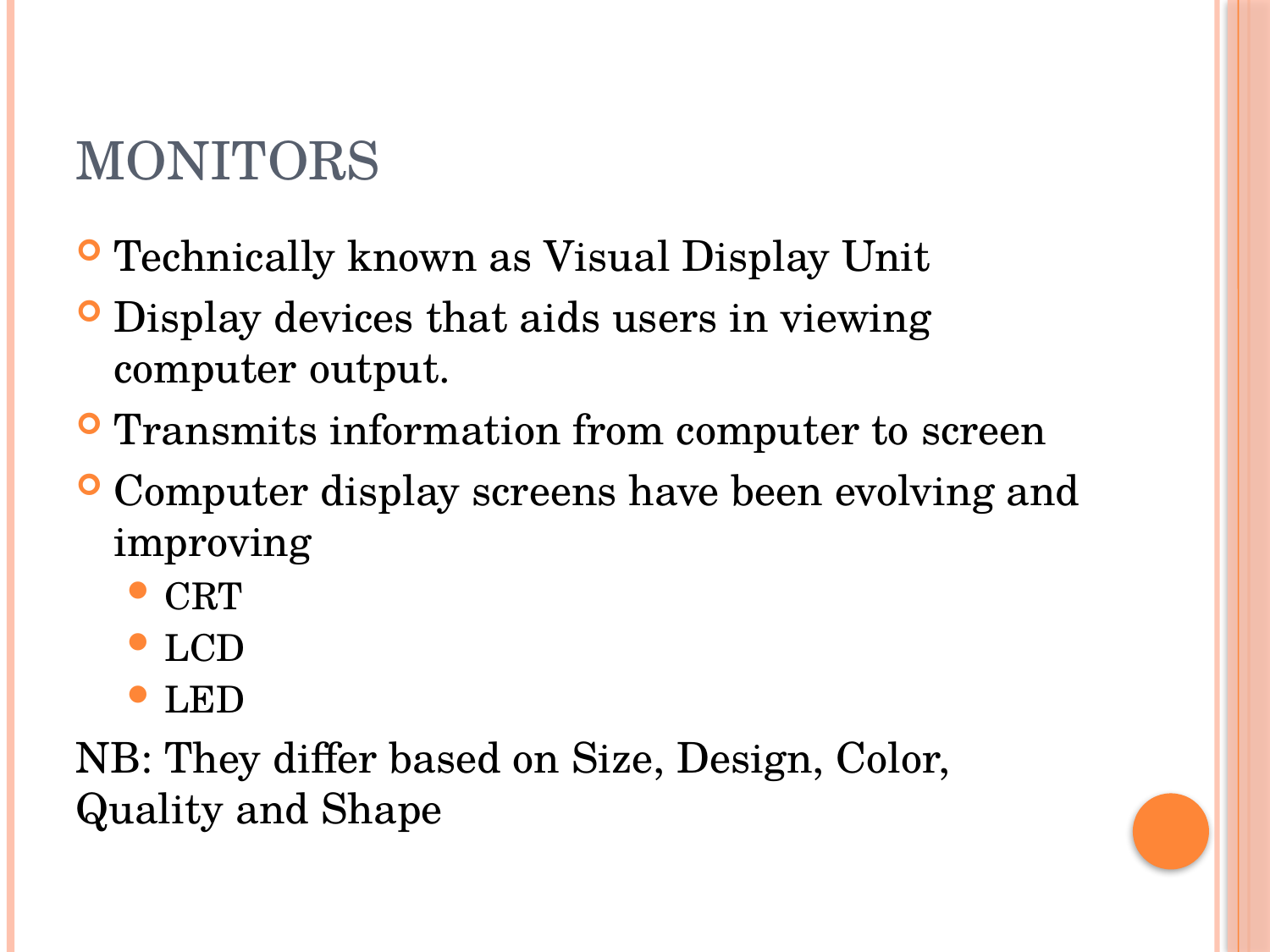

# Monitors
Technically known as Visual Display Unit
Display devices that aids users in viewing computer output.
Transmits information from computer to screen
Computer display screens have been evolving and improving
CRT
LCD
LED
NB: They differ based on Size, Design, Color, Quality and Shape